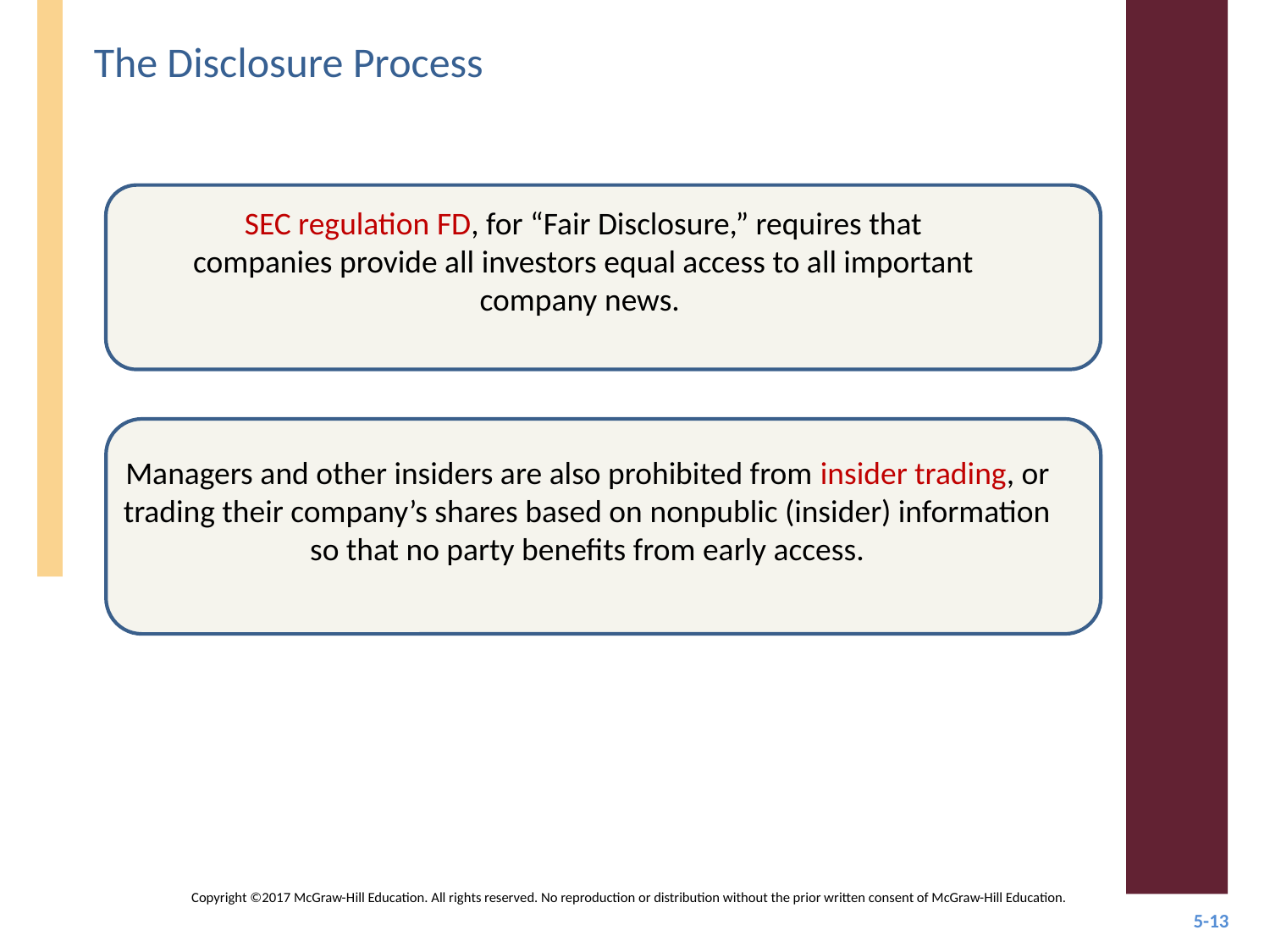

# The Disclosure Process

SEC regulation FD, for “Fair Disclosure,” requires that companies provide all investors equal access to all important company news.

Managers and other insiders are also prohibited from insider trading, or trading their company’s shares based on nonpublic (insider) information so that no party benefits from early access.
Copyright ©2017 McGraw-Hill Education. All rights reserved. No reproduction or distribution without the prior written consent of McGraw-Hill Education.